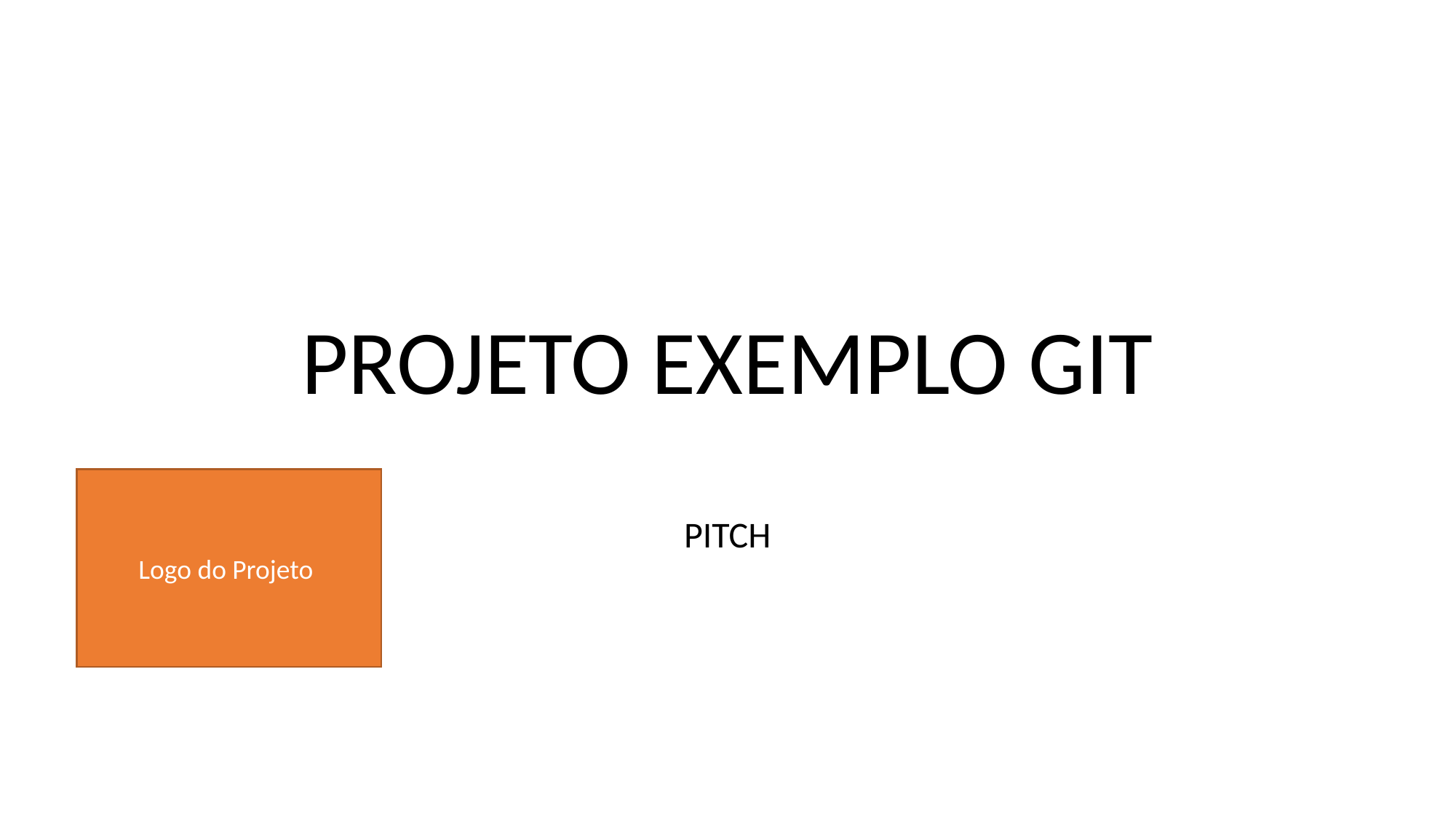

# PROJETO EXEMPLO GIT
Logo do Projeto
PITCH